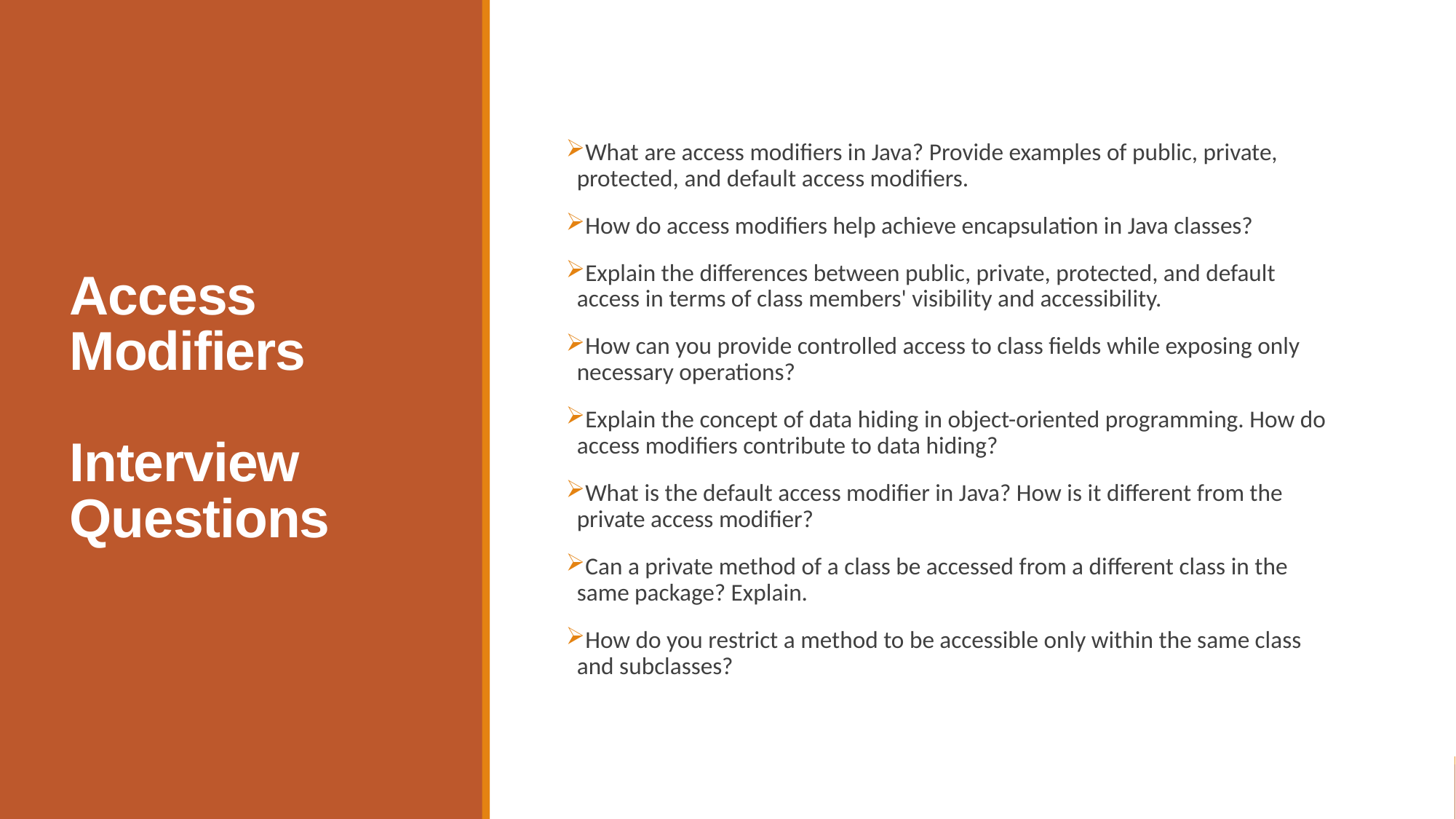

# Access Modifiers Interview Questions
What are access modifiers in Java? Provide examples of public, private, protected, and default access modifiers.
How do access modifiers help achieve encapsulation in Java classes?
Explain the differences between public, private, protected, and default access in terms of class members' visibility and accessibility.
How can you provide controlled access to class fields while exposing only necessary operations?
Explain the concept of data hiding in object-oriented programming. How do access modifiers contribute to data hiding?
What is the default access modifier in Java? How is it different from the private access modifier?
Can a private method of a class be accessed from a different class in the same package? Explain.
How do you restrict a method to be accessible only within the same class and subclasses?